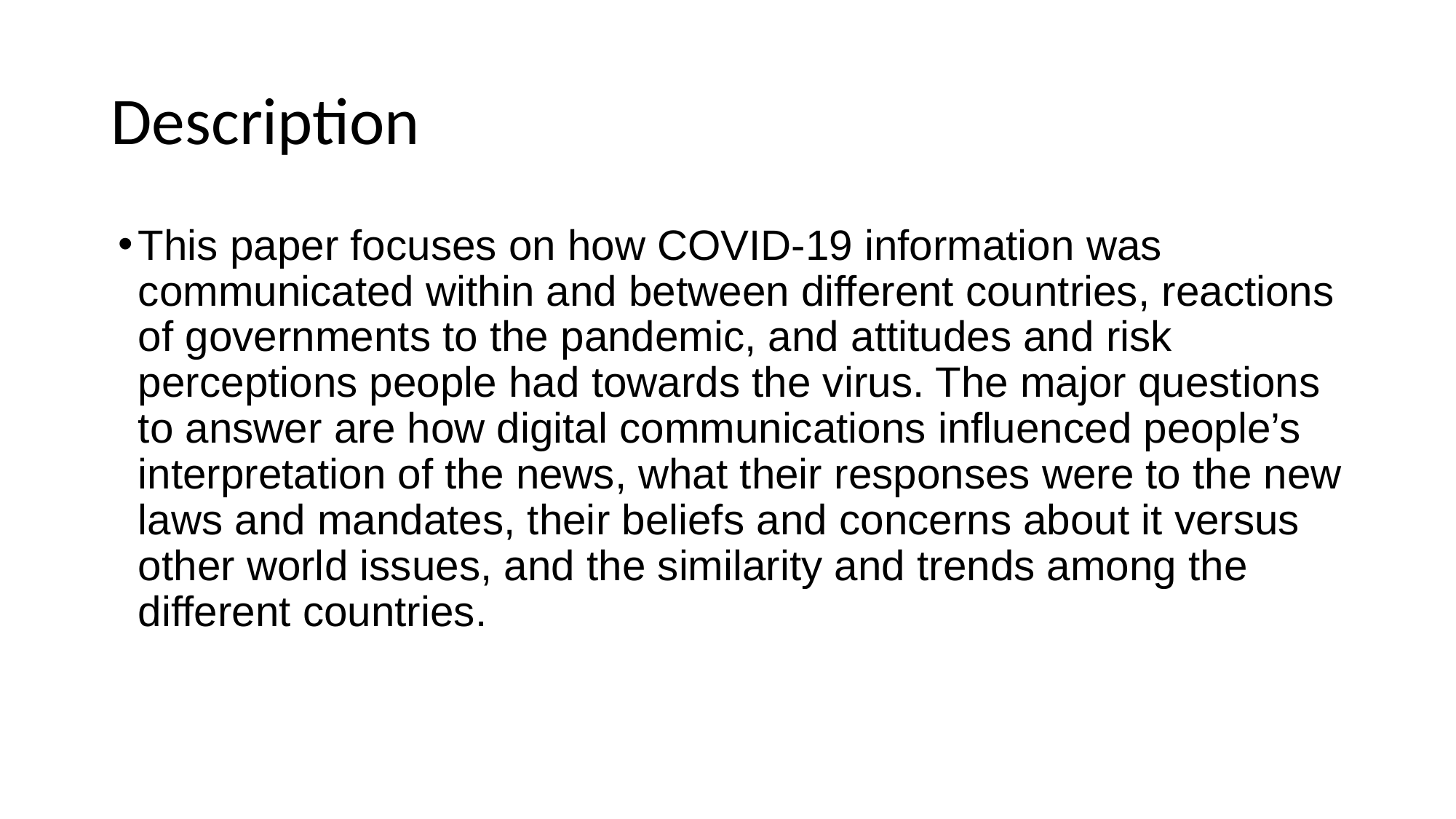

# Description
This paper focuses on how COVID-19 information was communicated within and between different countries, reactions of governments to the pandemic, and attitudes and risk perceptions people had towards the virus. The major questions to answer are how digital communications influenced people’s interpretation of the news, what their responses were to the new laws and mandates, their beliefs and concerns about it versus other world issues, and the similarity and trends among the different countries.